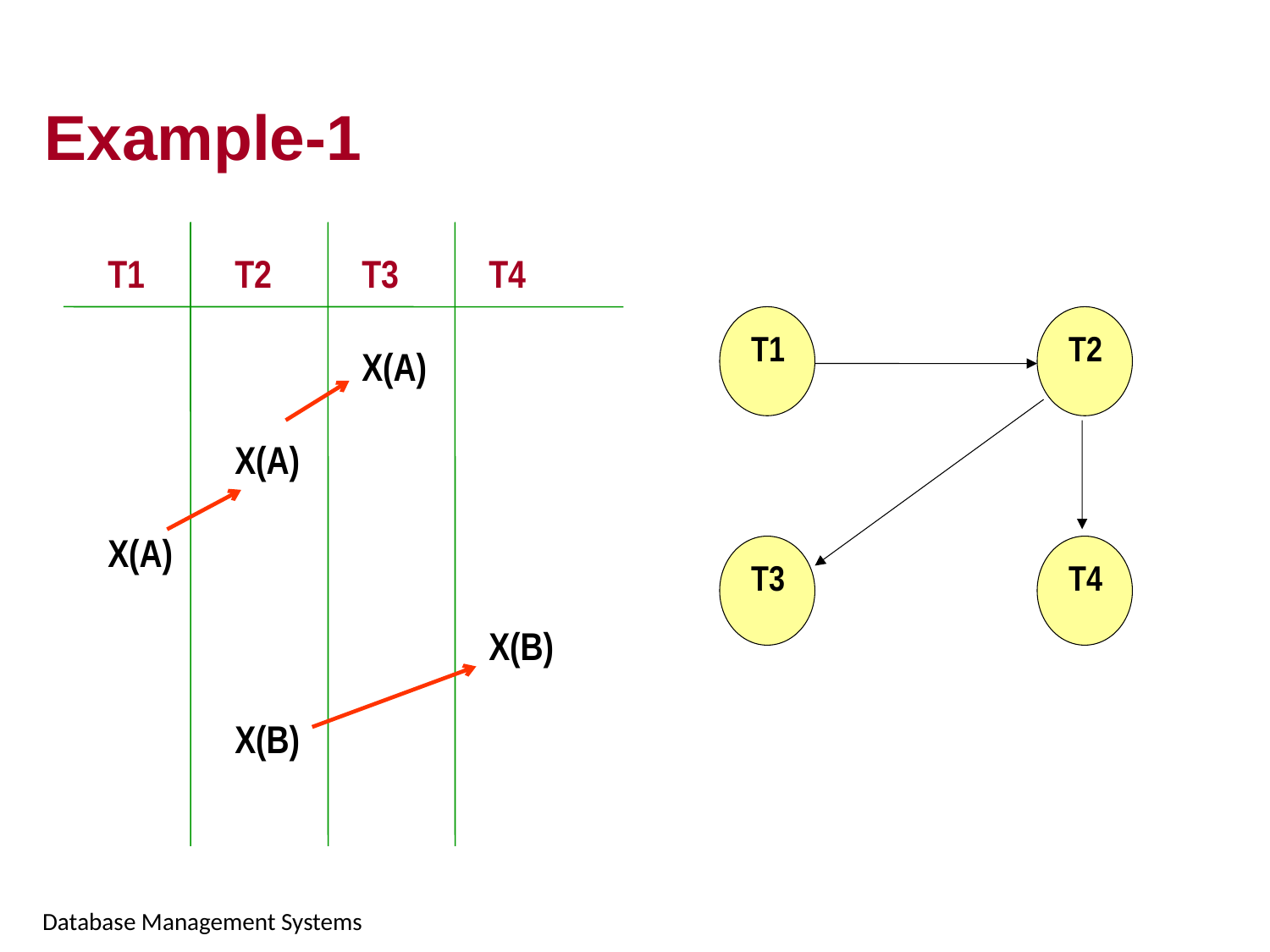

# Example-1

T1	T2	T3	T4
		X(A)
	X(A)
X(A)
			X(B)
	X(B)

T1

T2

T3

T4